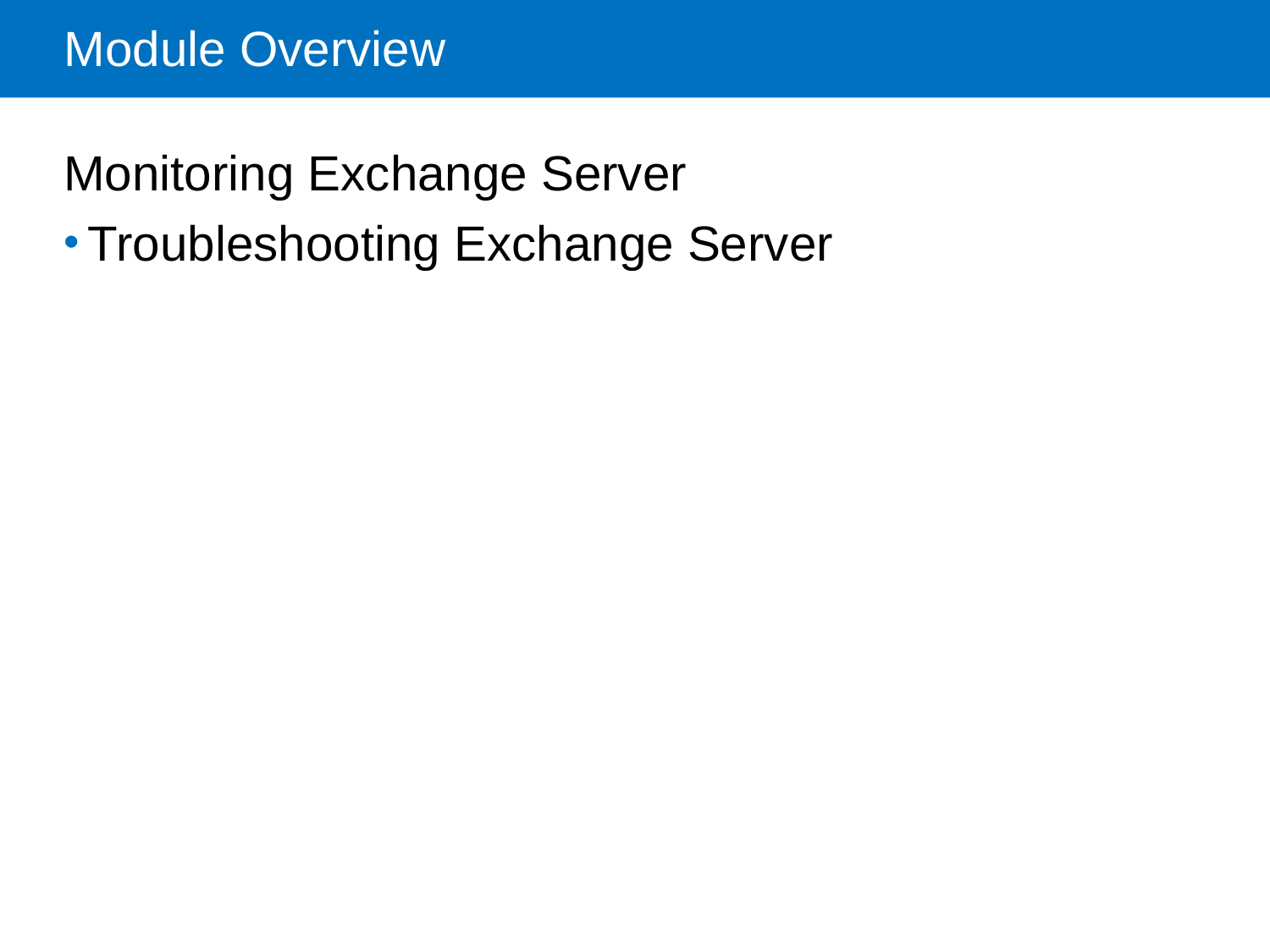

# Module Overview
Monitoring Exchange Server
Troubleshooting Exchange Server